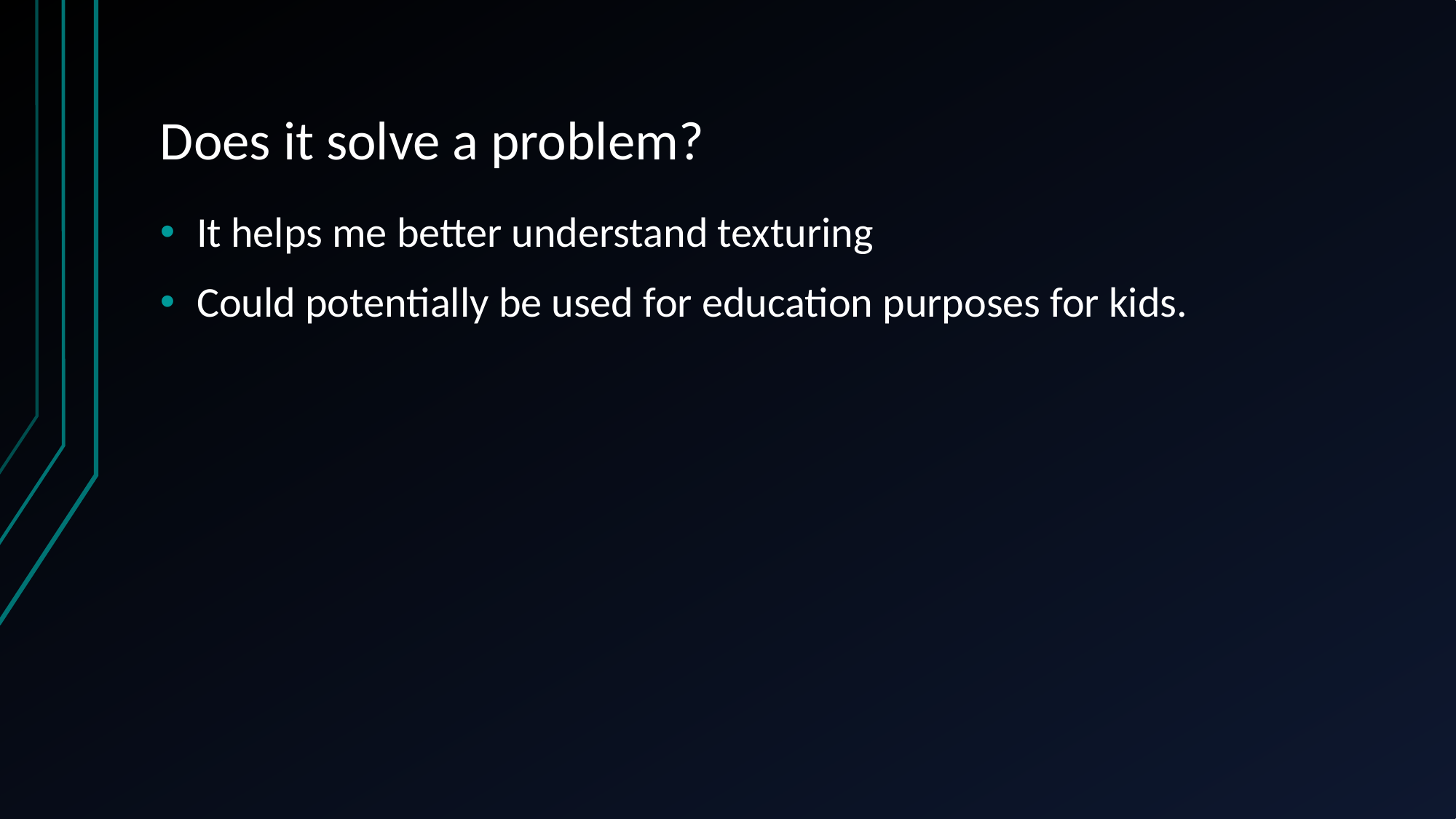

# Does it solve a problem?
It helps me better understand texturing
Could potentially be used for education purposes for kids.